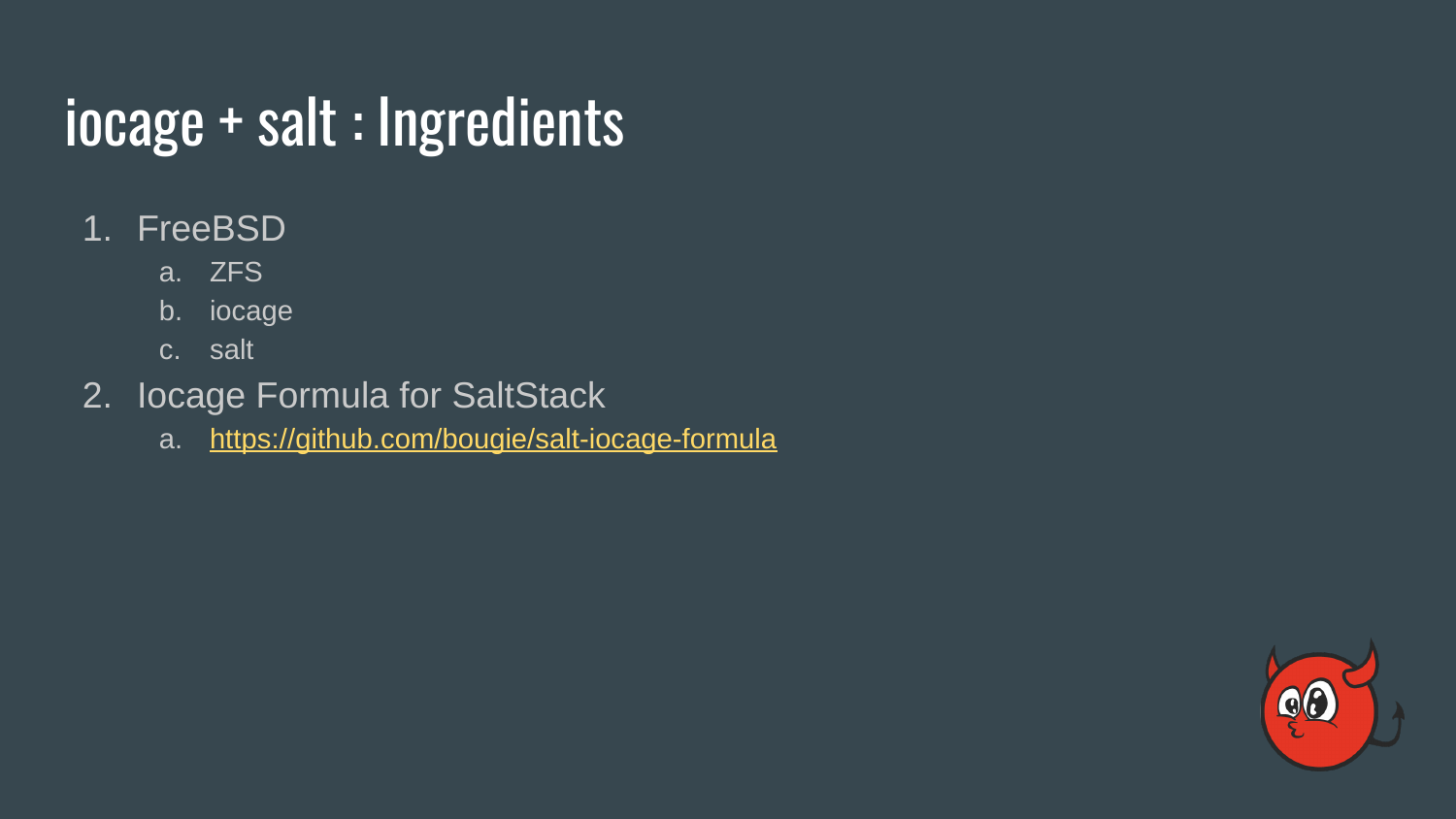

# iocage + salt : Ingredients
FreeBSD
ZFS
iocage
salt
Iocage Formula for SaltStack
https://github.com/bougie/salt-iocage-formula